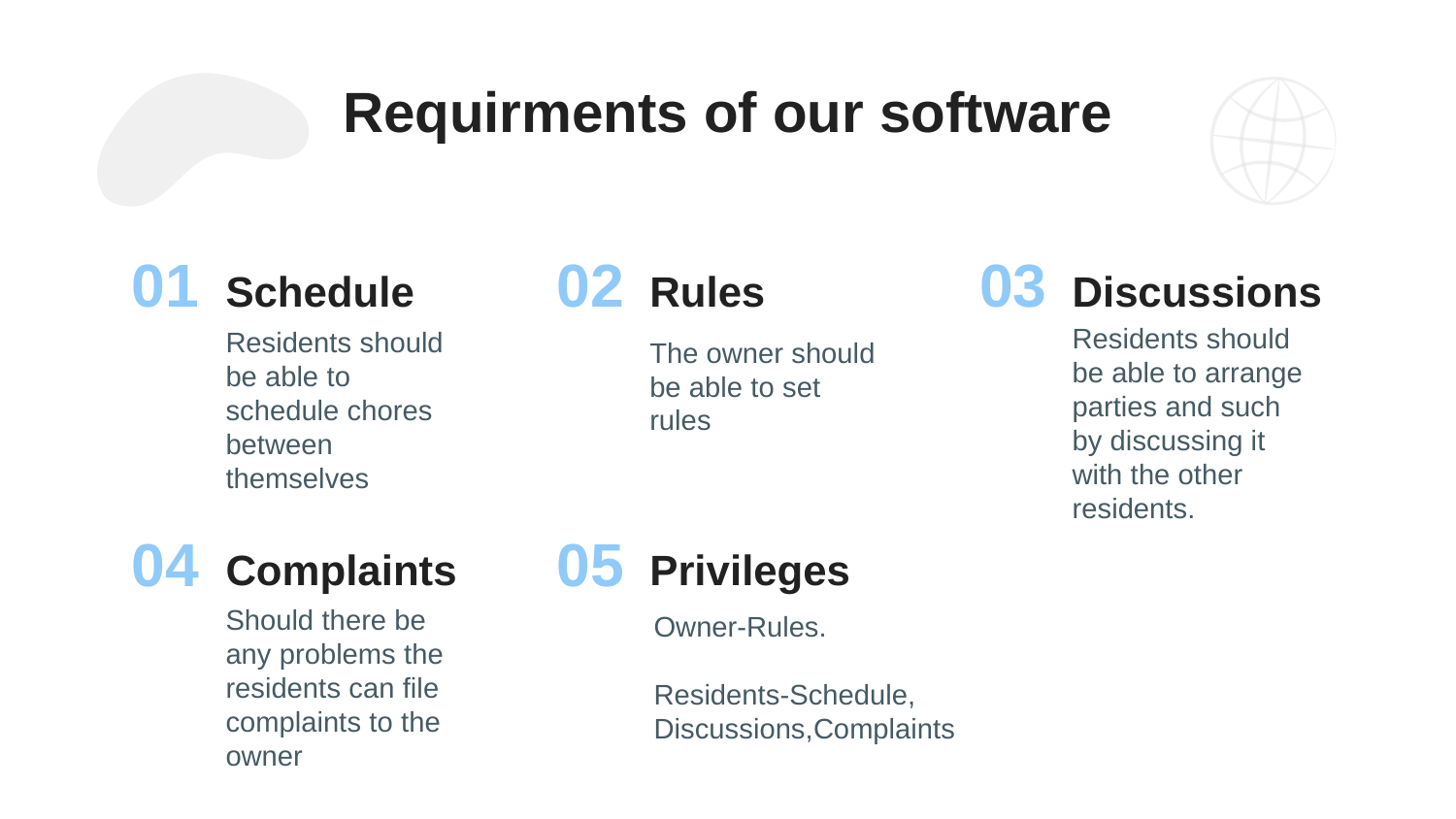

# Requirments of our software
01
02
03
Schedule
Rules
Discussions
Residents should be able to schedule chores between themselves
The owner should be able to set rules
Residents should be able to arrange parties and such by discussing it with the other residents.
04
05
Complaints
Privileges
Owner-Rules.

Residents-Schedule,
Discussions,Complaints
Should there be any problems the residents can file complaints to the owner